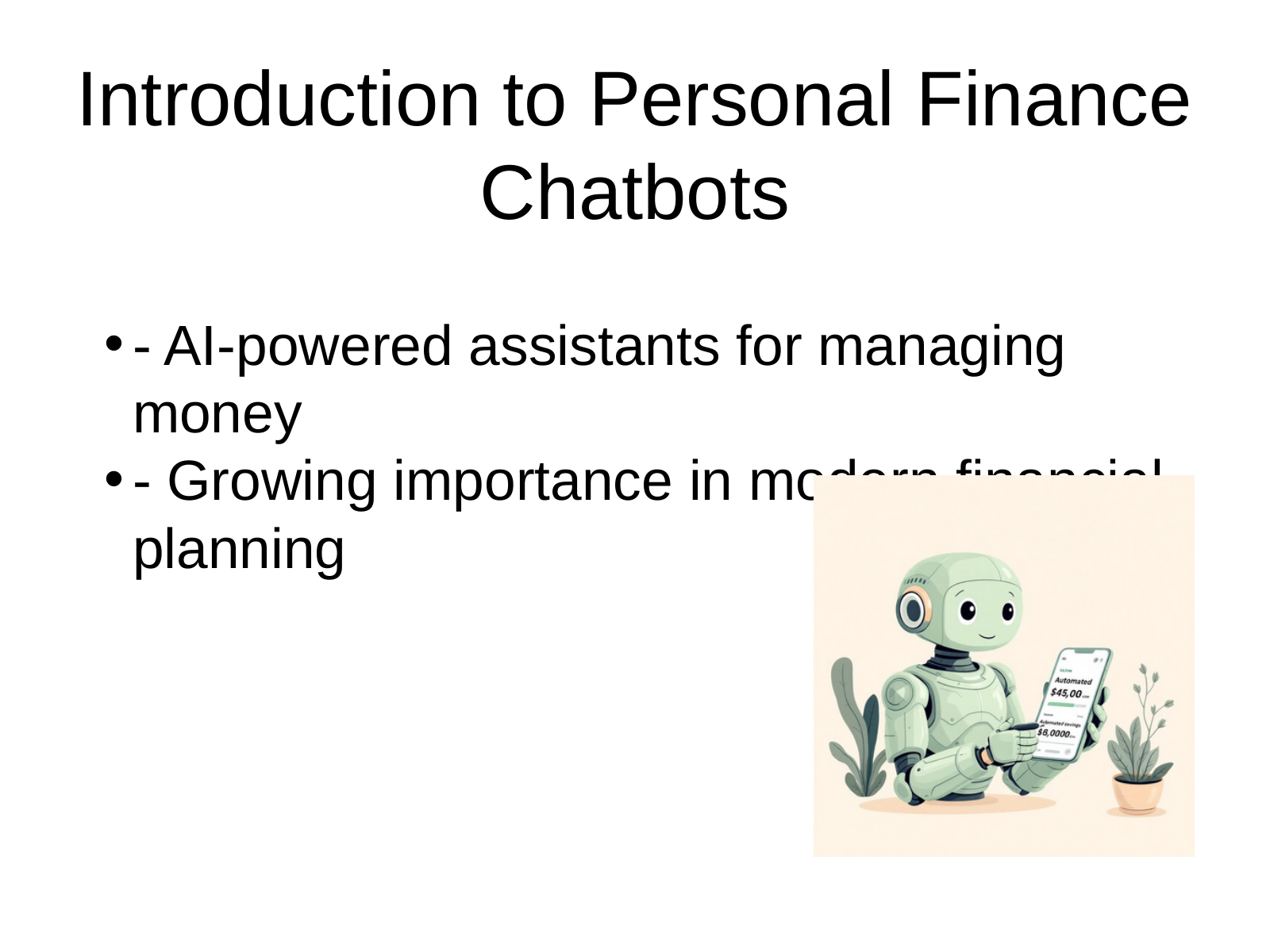

Introduction to Personal Finance Chatbots
- AI-powered assistants for managing money
- Growing importance in modern financial planning